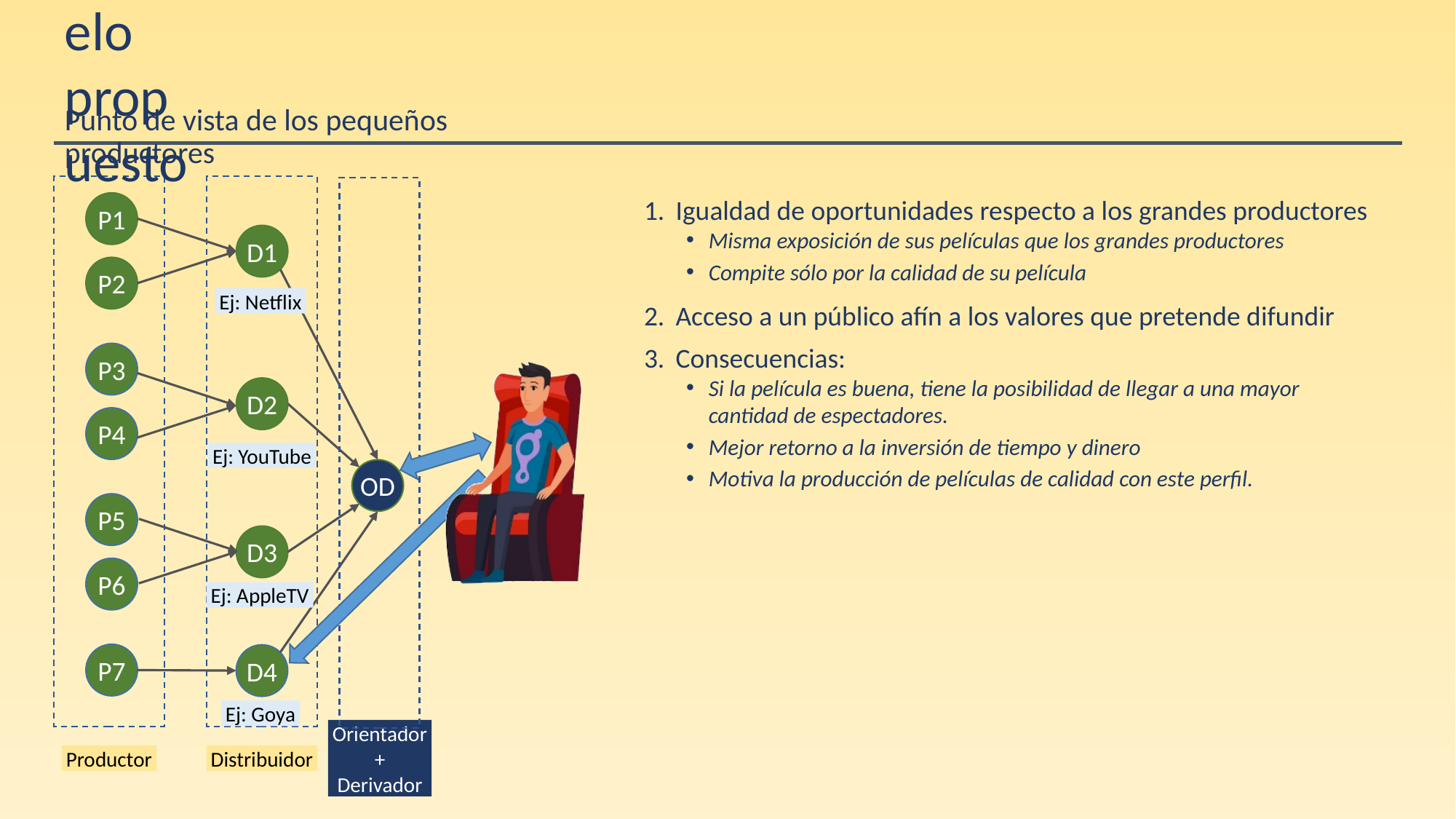

# Modelo propuesto
Punto de vista de los pequeños productores
Igualdad de oportunidades respecto a los grandes productores
Misma exposición de sus películas que los grandes productores
Compite sólo por la calidad de su película
Acceso a un público afín a los valores que pretende difundir
Consecuencias:
Si la película es buena, tiene la posibilidad de llegar a una mayor cantidad de espectadores.
Mejor retorno a la inversión de tiempo y dinero
Motiva la producción de películas de calidad con este perfil.